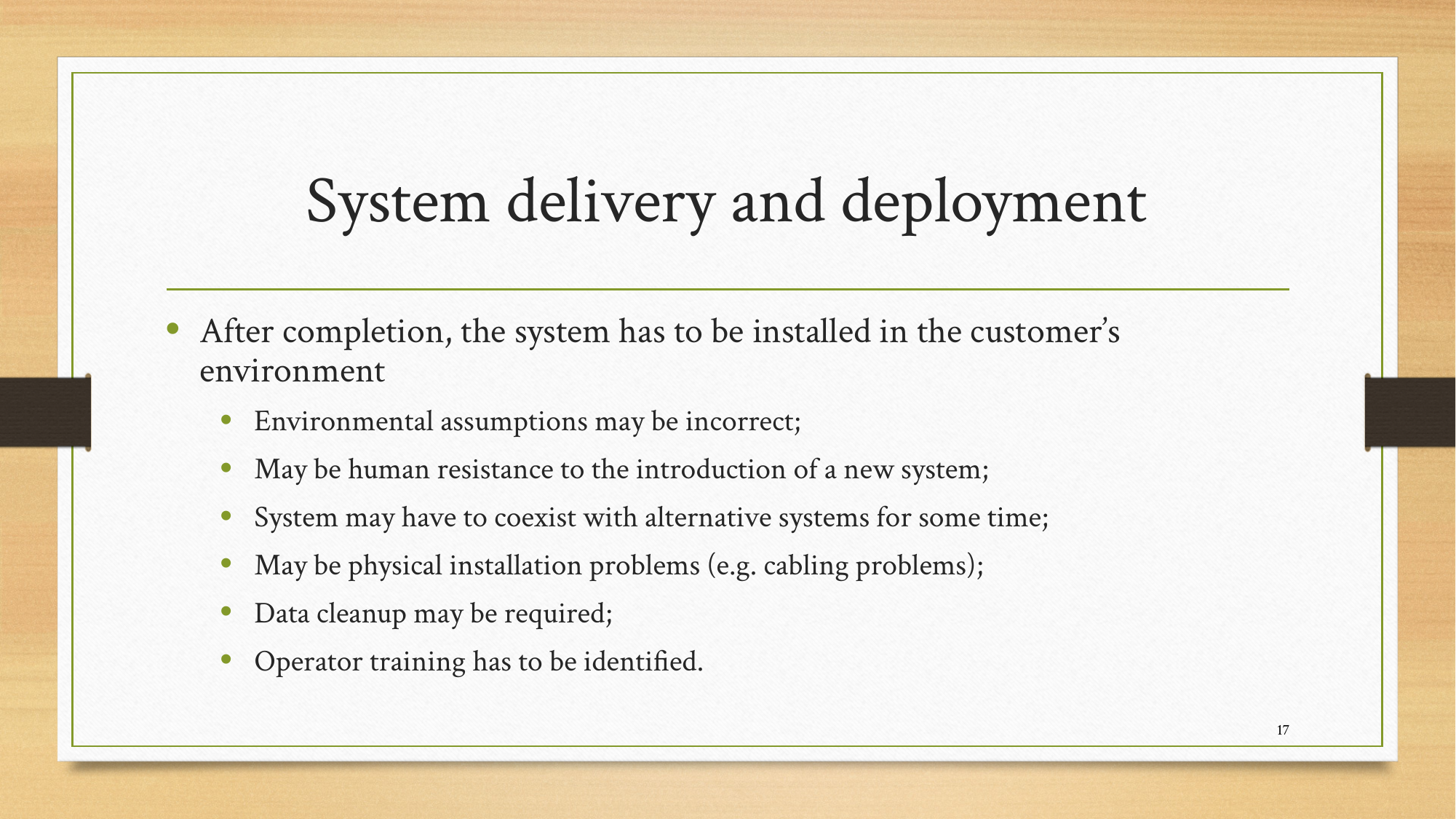

# System delivery and deployment
After completion, the system has to be installed in the customer’s environment
Environmental assumptions may be incorrect;
May be human resistance to the introduction of a new system;
System may have to coexist with alternative systems for some time;
May be physical installation problems (e.g. cabling problems);
Data cleanup may be required;
Operator training has to be identified.
17